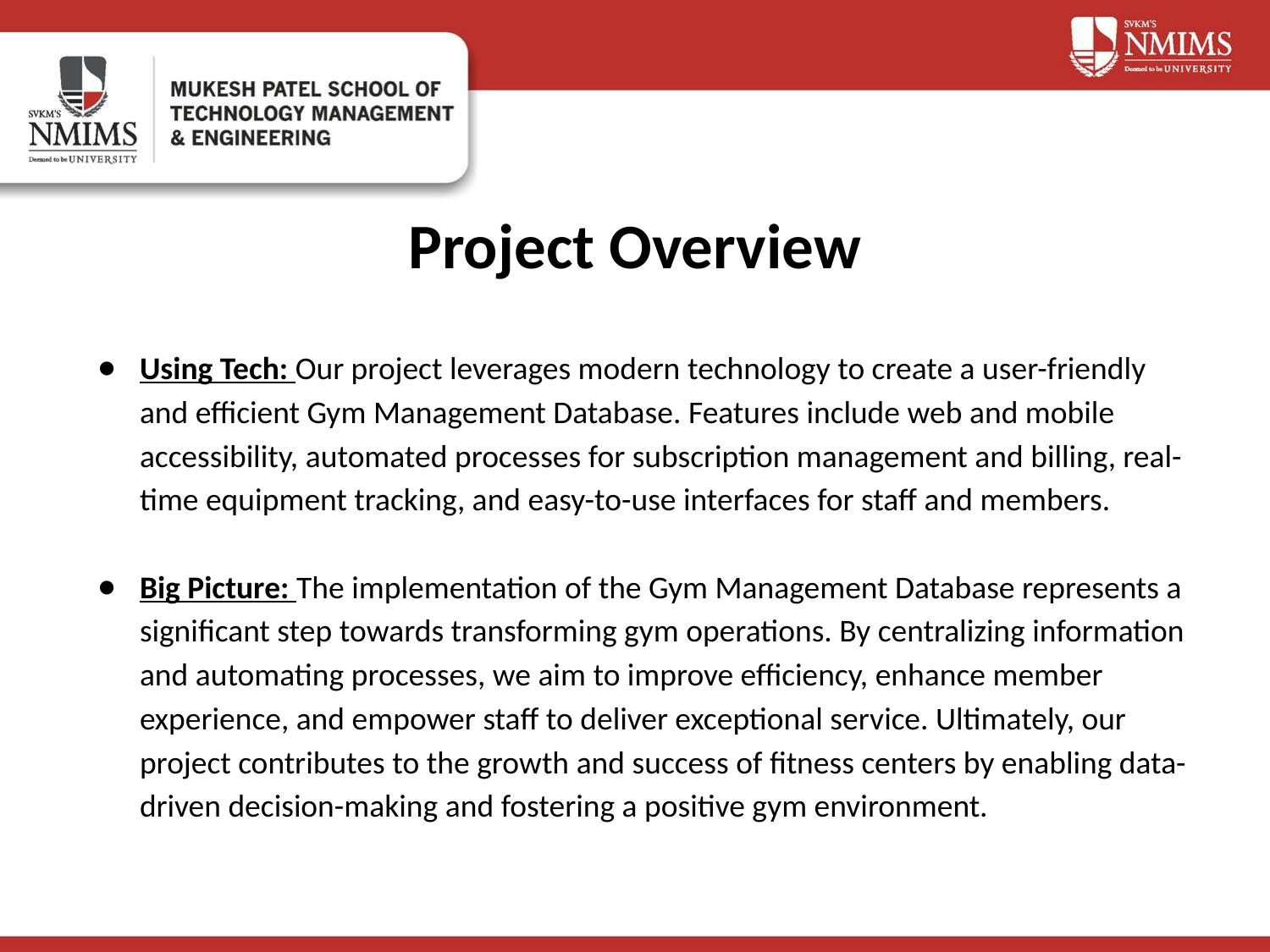

# Project Overview

Using Tech: Our project leverages modern technology to create a user-friendly and efficient Gym Management Database. Features include web and mobile accessibility, automated processes for subscription management and billing, real-time equipment tracking, and easy-to-use interfaces for staff and members.

Big Picture: The implementation of the Gym Management Database represents a significant step towards transforming gym operations. By centralizing information and automating processes, we aim to improve efficiency, enhance member experience, and empower staff to deliver exceptional service. Ultimately, our project contributes to the growth and success of fitness centers by enabling data-driven decision-making and fostering a positive gym environment.